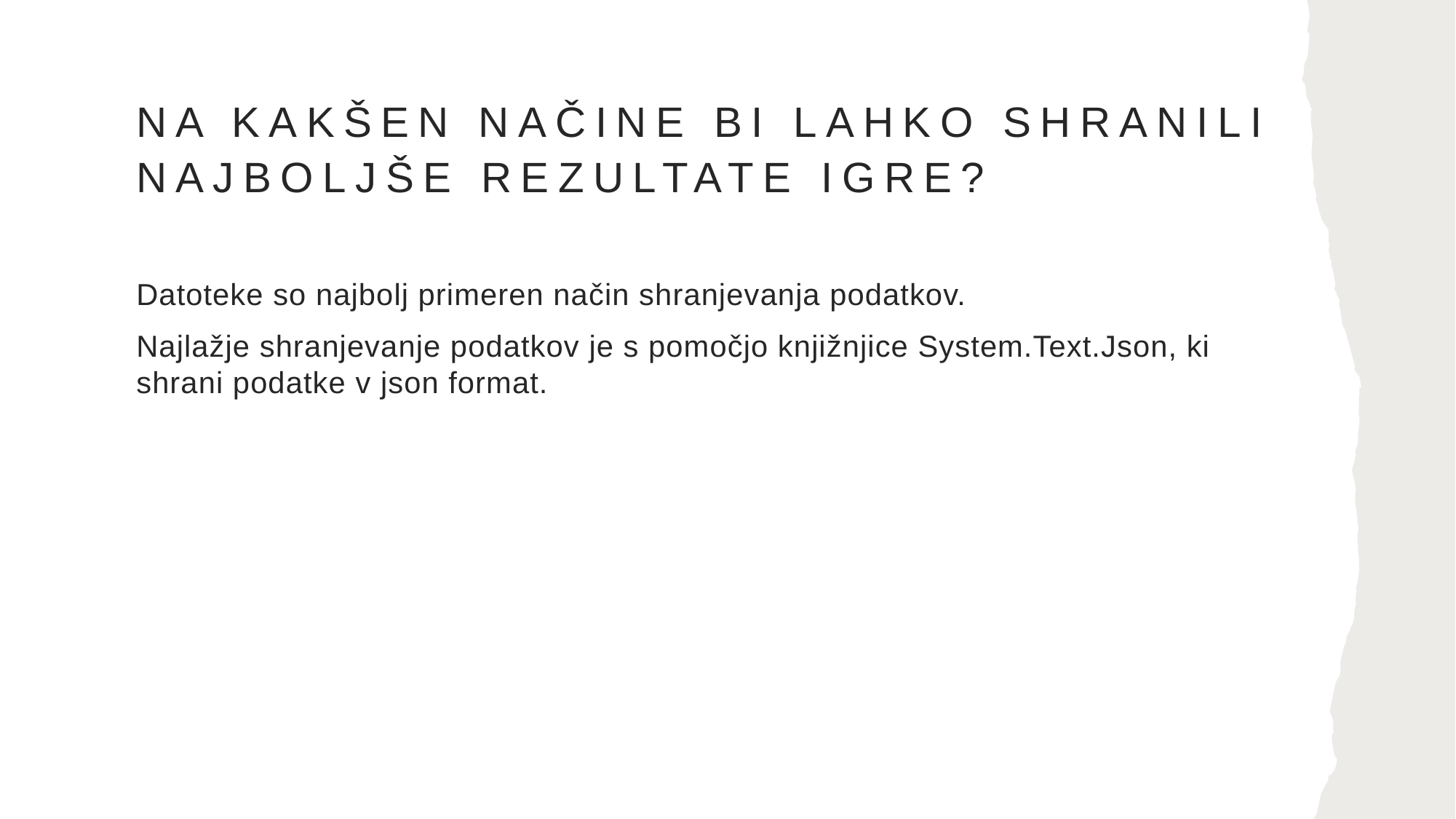

# Na kakšen načine bi lahko shranili najboljše rezultate igre?

Datoteke so najbolj primeren način shranjevanja podatkov.
Najlažje shranjevanje podatkov je s pomočjo knjižnjice System.Text.Json, ki shrani podatke v json format.